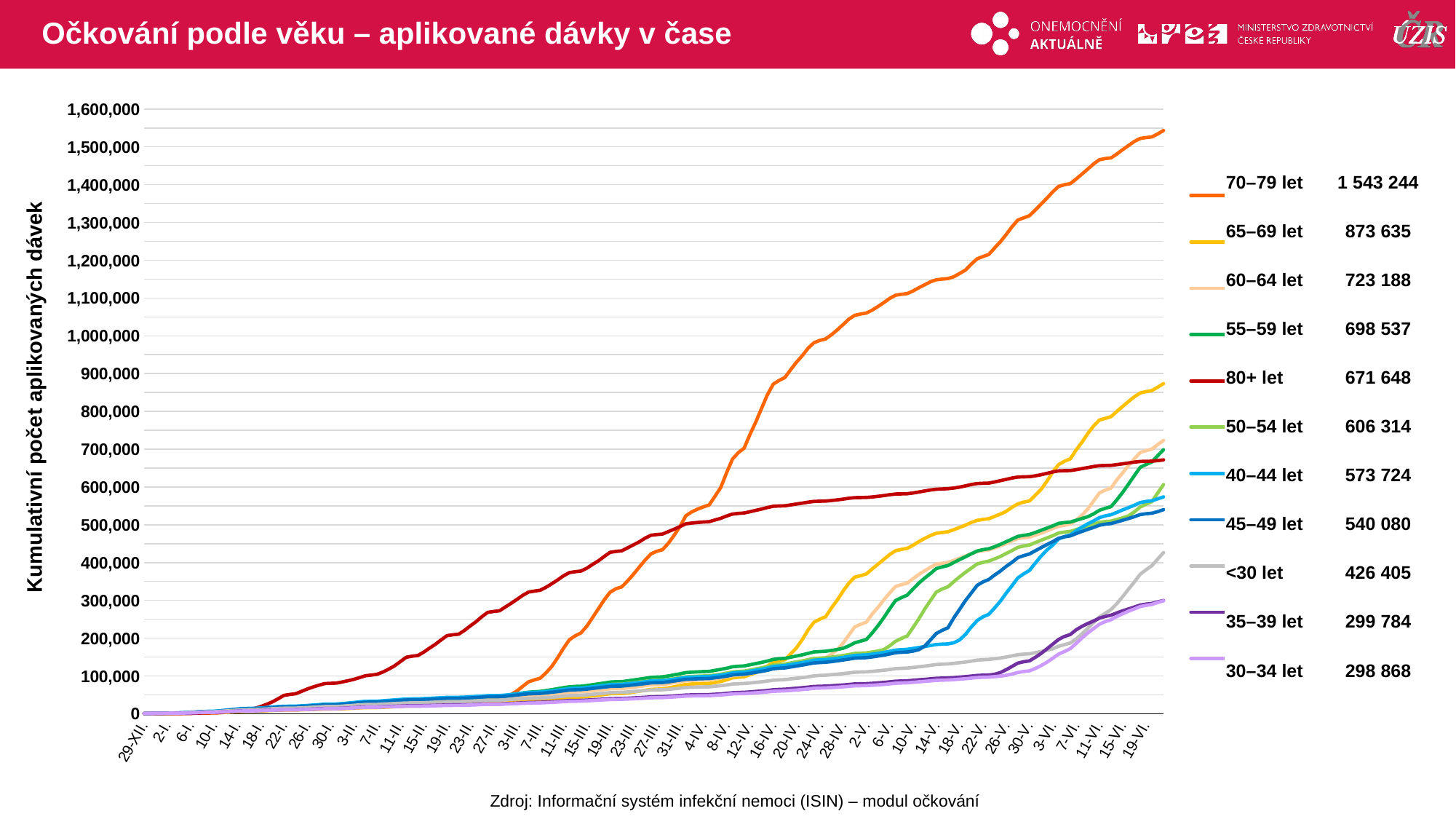

# Očkování podle věku – aplikované dávky v čase

### Chart

| Category | 70–79 | 65–69 | 60–64 | 55–59 | 80+ | 50–54 | 40–44 | 45–49 | <30 | 35–39 | 30–34 |
|---|---|---|---|---|---|---|---|---|---|---|---|
| 29-XII. | 329.0 | 393.0 | 527.0 | 643.0 | 405.0 | 742.0 | 902.0 | 788.0 | 833.0 | 515.0 | 611.0 |
| 30-XII. | 486.0 | 557.0 | 822.0 | 1016.0 | 599.0 | 1108.0 | 1383.0 | 1159.0 | 1252.0 | 763.0 | 869.0 |
| 31-XII. | 597.0 | 618.0 | 907.0 | 1129.0 | 717.0 | 1228.0 | 1538.0 | 1290.0 | 1405.0 | 854.0 | 978.0 |
| 1-I. | 605.0 | 630.0 | 930.0 | 1159.0 | 720.0 | 1261.0 | 1583.0 | 1323.0 | 1426.0 | 874.0 | 995.0 |
| 2-I. | 645.0 | 680.0 | 1037.0 | 1286.0 | 732.0 | 1405.0 | 1784.0 | 1480.0 | 1580.0 | 974.0 | 1098.0 |
| 3-I. | 674.0 | 722.0 | 1100.0 | 1386.0 | 735.0 | 1516.0 | 1933.0 | 1596.0 | 1682.0 | 1038.0 | 1183.0 |
| 4-I. | 805.0 | 916.0 | 1390.0 | 1808.0 | 766.0 | 1929.0 | 2449.0 | 2068.0 | 2041.0 | 1320.0 | 1472.0 |
| 5-I. | 954.0 | 1141.0 | 1728.0 | 2329.0 | 807.0 | 2495.0 | 3090.0 | 2626.0 | 2528.0 | 1690.0 | 1836.0 |
| 6-I. | 1191.0 | 1425.0 | 2190.0 | 2980.0 | 874.0 | 3211.0 | 3924.0 | 3372.0 | 3159.0 | 2121.0 | 2277.0 |
| 7-I. | 1644.0 | 1798.0 | 2858.0 | 3818.0 | 1277.0 | 4134.0 | 4917.0 | 4310.0 | 4017.0 | 2691.0 | 2842.0 |
| 8-I. | 2150.0 | 2248.0 | 3607.0 | 4830.0 | 2137.0 | 5252.0 | 6191.0 | 5492.0 | 4993.0 | 3364.0 | 3506.0 |
| 9-I. | 2329.0 | 2395.0 | 3787.0 | 5044.0 | 2324.0 | 5445.0 | 6396.0 | 5703.0 | 5145.0 | 3509.0 | 3616.0 |
| 10-I. | 2480.0 | 2526.0 | 3929.0 | 5231.0 | 2431.0 | 5632.0 | 6604.0 | 5897.0 | 5296.0 | 3622.0 | 3726.0 |
| 11-I. | 2938.0 | 2988.0 | 4723.0 | 6269.0 | 3067.0 | 6697.0 | 7930.0 | 7073.0 | 6348.0 | 4296.0 | 4391.0 |
| 12-I. | 3838.0 | 3695.0 | 5744.0 | 7539.0 | 4725.0 | 8016.0 | 9501.0 | 8571.0 | 7486.0 | 5187.0 | 5221.0 |
| 13-I. | 5039.0 | 4450.0 | 6715.0 | 8884.0 | 6425.0 | 9445.0 | 10966.0 | 9959.0 | 8515.0 | 6055.0 | 5987.0 |
| 14-I. | 6457.0 | 5328.0 | 7840.0 | 10372.0 | 8713.0 | 10950.0 | 12552.0 | 11452.0 | 9625.0 | 6915.0 | 6762.0 |
| 15-I. | 7691.0 | 6143.0 | 8956.0 | 11753.0 | 11007.0 | 12396.0 | 13965.0 | 12759.0 | 10624.0 | 7667.0 | 7468.0 |
| 16-I. | 8044.0 | 6309.0 | 9138.0 | 11942.0 | 12515.0 | 12608.0 | 14176.0 | 12915.0 | 10762.0 | 7763.0 | 7556.0 |
| 17-I. | 8270.0 | 6421.0 | 9278.0 | 12081.0 | 14167.0 | 12769.0 | 14343.0 | 13070.0 | 10952.0 | 7855.0 | 7678.0 |
| 18-I. | 9266.0 | 7136.0 | 10183.0 | 13113.0 | 18925.0 | 13877.0 | 15560.0 | 14128.0 | 11743.0 | 8471.0 | 8292.0 |
| 19-I. | 10252.0 | 7869.0 | 11085.0 | 14274.0 | 24636.0 | 15021.0 | 16716.0 | 15251.0 | 12489.0 | 9028.0 | 8851.0 |
| 20-I. | 11372.0 | 8565.0 | 12053.0 | 15449.0 | 31232.0 | 16186.0 | 17808.0 | 16321.0 | 13277.0 | 9623.0 | 9389.0 |
| 21-I. | 12520.0 | 9217.0 | 12839.0 | 16520.0 | 39533.0 | 17297.0 | 18894.0 | 17312.0 | 14000.0 | 10156.0 | 9878.0 |
| 22-I. | 13383.0 | 9692.0 | 13407.0 | 17368.0 | 48490.0 | 18096.0 | 19751.0 | 18101.0 | 14571.0 | 10584.0 | 10260.0 |
| 23-I. | 13594.0 | 9793.0 | 13560.0 | 17564.0 | 50970.0 | 18305.0 | 19961.0 | 18274.0 | 14724.0 | 10686.0 | 10356.0 |
| 24-I. | 13726.0 | 9881.0 | 13660.0 | 17697.0 | 52807.0 | 18455.0 | 20127.0 | 18418.0 | 14848.0 | 10760.0 | 10450.0 |
| 25-I. | 14257.0 | 10308.0 | 14200.0 | 18435.0 | 58956.0 | 19162.0 | 20949.0 | 19205.0 | 15498.0 | 11210.0 | 10902.0 |
| 26-I. | 14895.0 | 10882.0 | 14906.0 | 19410.0 | 65319.0 | 20183.0 | 21951.0 | 20134.0 | 16308.0 | 11760.0 | 11437.0 |
| 27-I. | 15477.0 | 11320.0 | 15585.0 | 20362.0 | 70816.0 | 21188.0 | 23012.0 | 21113.0 | 17100.0 | 12321.0 | 11979.0 |
| 28-I. | 16082.0 | 11783.0 | 16359.0 | 21294.0 | 75460.0 | 22186.0 | 24112.0 | 22152.0 | 17987.0 | 13009.0 | 12563.0 |
| 29-I. | 16725.0 | 12317.0 | 17222.0 | 22431.0 | 79801.0 | 23406.0 | 25399.0 | 23441.0 | 18920.0 | 13658.0 | 13214.0 |
| 30-I. | 16858.0 | 12435.0 | 17339.0 | 22577.0 | 80431.0 | 23524.0 | 25531.0 | 23581.0 | 19021.0 | 13727.0 | 13282.0 |
| 31-I. | 17005.0 | 12545.0 | 17445.0 | 22698.0 | 81090.0 | 23654.0 | 25669.0 | 23703.0 | 19137.0 | 13815.0 | 13367.0 |
| 1-II. | 17626.0 | 13071.0 | 18224.0 | 23670.0 | 84032.0 | 24694.0 | 26898.0 | 24763.0 | 20100.0 | 14430.0 | 13998.0 |
| 2-II. | 18480.0 | 13749.0 | 19180.0 | 24882.0 | 87358.0 | 25971.0 | 28307.0 | 26173.0 | 21180.0 | 15256.0 | 14718.0 |
| 3-II. | 19620.0 | 14509.0 | 20145.0 | 26249.0 | 90955.0 | 27368.0 | 29791.0 | 27602.0 | 22204.0 | 16087.0 | 15484.0 |
| 4-II. | 20950.0 | 15389.0 | 21245.0 | 27734.0 | 95733.0 | 28915.0 | 31396.0 | 29130.0 | 23388.0 | 16990.0 | 16318.0 |
| 5-II. | 22094.0 | 16169.0 | 22337.0 | 29035.0 | 100478.0 | 30303.0 | 32781.0 | 30430.0 | 24396.0 | 17729.0 | 16996.0 |
| 6-II. | 22252.0 | 16286.0 | 22479.0 | 29185.0 | 102257.0 | 30459.0 | 32943.0 | 30572.0 | 24515.0 | 17815.0 | 17089.0 |
| 7-II. | 22419.0 | 16375.0 | 22578.0 | 29328.0 | 104364.0 | 30583.0 | 33065.0 | 30704.0 | 24655.0 | 17883.0 | 17166.0 |
| 8-II. | 23365.0 | 17012.0 | 23474.0 | 30397.0 | 110436.0 | 31635.0 | 34260.0 | 31776.0 | 25488.0 | 18505.0 | 17745.0 |
| 9-II. | 24494.0 | 17723.0 | 24318.0 | 31501.0 | 118034.0 | 32696.0 | 35419.0 | 32860.0 | 26201.0 | 19065.0 | 18312.0 |
| 10-II. | 25806.0 | 18442.0 | 25270.0 | 32728.0 | 126772.0 | 33871.0 | 36565.0 | 33991.0 | 26901.0 | 19646.0 | 18804.0 |
| 11-II. | 27520.0 | 19339.0 | 26329.0 | 33973.0 | 137990.0 | 35118.0 | 37807.0 | 35239.0 | 27713.0 | 20316.0 | 19357.0 |
| 12-II. | 28985.0 | 20128.0 | 27213.0 | 35119.0 | 149381.0 | 36276.0 | 38973.0 | 36328.0 | 28495.0 | 20873.0 | 19867.0 |
| 13-II. | 29328.0 | 20262.0 | 27357.0 | 35310.0 | 152296.0 | 36461.0 | 39135.0 | 36471.0 | 28638.0 | 20942.0 | 19941.0 |
| 14-II. | 29414.0 | 20326.0 | 27413.0 | 35390.0 | 154090.0 | 36545.0 | 39184.0 | 36517.0 | 28674.0 | 20971.0 | 19965.0 |
| 15-II. | 30362.0 | 20834.0 | 28007.0 | 36111.0 | 162985.0 | 37308.0 | 39971.0 | 37240.0 | 29280.0 | 21384.0 | 20385.0 |
| 16-II. | 31573.0 | 21426.0 | 28622.0 | 36863.0 | 173565.0 | 38098.0 | 40750.0 | 37913.0 | 29969.0 | 21775.0 | 20743.0 |
| 17-II. | 32858.0 | 22023.0 | 29301.0 | 37761.0 | 183726.0 | 39004.0 | 41530.0 | 38686.0 | 30654.0 | 22204.0 | 21155.0 |
| 18-II. | 34213.0 | 22805.0 | 30133.0 | 38721.0 | 195486.0 | 39950.0 | 42411.0 | 39542.0 | 31272.0 | 22687.0 | 21599.0 |
| 19-II. | 35487.0 | 23419.0 | 30777.0 | 39618.0 | 206645.0 | 40854.0 | 43258.0 | 40369.0 | 31982.0 | 23159.0 | 22023.0 |
| 20-II. | 35623.0 | 23500.0 | 30863.0 | 39709.0 | 208858.0 | 40944.0 | 43345.0 | 40469.0 | 32071.0 | 23218.0 | 22083.0 |
| 21-II. | 35688.0 | 23534.0 | 30905.0 | 39753.0 | 210484.0 | 40992.0 | 43369.0 | 40536.0 | 32094.0 | 23236.0 | 22106.0 |
| 22-II. | 36554.0 | 23994.0 | 31459.0 | 40453.0 | 220485.0 | 41669.0 | 44012.0 | 41105.0 | 32703.0 | 23571.0 | 22525.0 |
| 23-II. | 37593.0 | 24633.0 | 32139.0 | 41284.0 | 232445.0 | 42564.0 | 44903.0 | 41909.0 | 33417.0 | 24096.0 | 23016.0 |
| 24-II. | 38987.0 | 25343.0 | 32977.0 | 42229.0 | 243625.0 | 43496.0 | 45774.0 | 42755.0 | 34174.0 | 24563.0 | 23556.0 |
| 25-II. | 40649.0 | 26128.0 | 33848.0 | 43295.0 | 256953.0 | 44564.0 | 46839.0 | 43825.0 | 35048.0 | 25204.0 | 24159.0 |
| 26-II. | 42604.0 | 26941.0 | 34710.0 | 44361.0 | 268333.0 | 45557.0 | 47864.0 | 44770.0 | 35962.0 | 25741.0 | 24729.0 |
| 27-II. | 42924.0 | 27019.0 | 34803.0 | 44478.0 | 270568.0 | 45667.0 | 48012.0 | 44881.0 | 36104.0 | 25805.0 | 24810.0 |
| 28-II. | 43065.0 | 27089.0 | 34935.0 | 44685.0 | 272223.0 | 45829.0 | 48135.0 | 45006.0 | 36204.0 | 25850.0 | 24885.0 |
| 1-III. | 45725.0 | 28131.0 | 36383.0 | 46367.0 | 282173.0 | 47014.0 | 49351.0 | 46149.0 | 36971.0 | 26505.0 | 25489.0 |
| 2-III. | 51068.0 | 29676.0 | 39084.0 | 49569.0 | 292040.0 | 48808.0 | 51004.0 | 47700.0 | 37906.0 | 27277.0 | 26182.0 |
| 3-III. | 60244.0 | 31321.0 | 41457.0 | 52255.0 | 302387.0 | 50744.0 | 52883.0 | 49504.0 | 38962.0 | 28135.0 | 26954.0 |
| 4-III. | 72541.0 | 33074.0 | 43999.0 | 54729.0 | 313170.0 | 52482.0 | 54512.0 | 51129.0 | 39819.0 | 28951.0 | 27540.0 |
| 5-III. | 84481.0 | 34488.0 | 45903.0 | 56957.0 | 321986.0 | 54154.0 | 56102.0 | 52624.0 | 40770.0 | 29699.0 | 28246.0 |
| 6-III. | 89453.0 | 35068.0 | 46726.0 | 58077.0 | 324512.0 | 54900.0 | 56656.0 | 53155.0 | 41124.0 | 29981.0 | 28482.0 |
| 7-III. | 94087.0 | 35716.0 | 47400.0 | 58968.0 | 326746.0 | 55646.0 | 57283.0 | 53772.0 | 41506.0 | 30259.0 | 28699.0 |
| 8-III. | 108104.0 | 36889.0 | 49244.0 | 61218.0 | 334551.0 | 57286.0 | 58747.0 | 55137.0 | 42384.0 | 30984.0 | 29353.0 |
| 9-III. | 125568.0 | 38293.0 | 51355.0 | 63691.0 | 344027.0 | 59592.0 | 60591.0 | 57086.0 | 43522.0 | 31825.0 | 30119.0 |
| 10-III. | 148253.0 | 39795.0 | 53258.0 | 66295.0 | 354215.0 | 61460.0 | 62385.0 | 58675.0 | 44905.0 | 32800.0 | 30981.0 |
| 11-III. | 173212.0 | 41622.0 | 55353.0 | 68941.0 | 364895.0 | 63648.0 | 64473.0 | 60670.0 | 46461.0 | 33876.0 | 32022.0 |
| 12-III. | 195636.0 | 43483.0 | 57041.0 | 71282.0 | 373418.0 | 65665.0 | 66684.0 | 62594.0 | 47926.0 | 34830.0 | 32901.0 |
| 13-III. | 206105.0 | 43947.0 | 57643.0 | 72237.0 | 375807.0 | 66436.0 | 67348.0 | 63394.0 | 48361.0 | 35125.0 | 33118.0 |
| 14-III. | 213750.0 | 44270.0 | 58010.0 | 72875.0 | 377460.0 | 67055.0 | 67865.0 | 63852.0 | 48727.0 | 35348.0 | 33311.0 |
| 15-III. | 231631.0 | 45598.0 | 59164.0 | 74473.0 | 385032.0 | 68437.0 | 69409.0 | 65157.0 | 49990.0 | 36027.0 | 34023.0 |
| 16-III. | 254501.0 | 47359.0 | 60863.0 | 76866.0 | 395122.0 | 70735.0 | 71506.0 | 67073.0 | 51407.0 | 36978.0 | 35000.0 |
| 17-III. | 277820.0 | 49102.0 | 62474.0 | 79103.0 | 404703.0 | 72775.0 | 73278.0 | 68762.0 | 52787.0 | 37862.0 | 35900.0 |
| 18-III. | 301597.0 | 50930.0 | 64025.0 | 81299.0 | 416148.0 | 74907.0 | 75033.0 | 70444.0 | 54096.0 | 38809.0 | 36752.0 |
| 19-III. | 321438.0 | 52984.0 | 65917.0 | 83778.0 | 427087.0 | 77160.0 | 77072.0 | 72335.0 | 55738.0 | 39881.0 | 37638.0 |
| 20-III. | 330726.0 | 53445.0 | 66345.0 | 84636.0 | 429476.0 | 78161.0 | 77675.0 | 72872.0 | 56303.0 | 40210.0 | 37940.0 |
| 21-III. | 335585.0 | 53627.0 | 66538.0 | 84980.0 | 431090.0 | 78582.0 | 77951.0 | 73170.0 | 56585.0 | 40343.0 | 38118.0 |
| 22-III. | 351367.0 | 55339.0 | 68189.0 | 87013.0 | 438854.0 | 80329.0 | 79432.0 | 74654.0 | 57575.0 | 41029.0 | 38803.0 |
| 23-III. | 368974.0 | 57287.0 | 69955.0 | 89245.0 | 446755.0 | 82125.0 | 80944.0 | 76213.0 | 58782.0 | 41837.0 | 39549.0 |
| 24-III. | 387804.0 | 59657.0 | 72012.0 | 91509.0 | 454724.0 | 83959.0 | 82701.0 | 77935.0 | 60011.0 | 42655.0 | 40434.0 |
| 25-III. | 406344.0 | 61981.0 | 74111.0 | 93713.0 | 464460.0 | 85735.0 | 84560.0 | 79728.0 | 61299.0 | 43533.0 | 41243.0 |
| 26-III. | 422717.0 | 64425.0 | 76238.0 | 96139.0 | 472194.0 | 87859.0 | 86808.0 | 81743.0 | 62893.0 | 44677.0 | 42305.0 |
| 27-III. | 429785.0 | 64998.0 | 76733.0 | 96926.0 | 474068.0 | 88367.0 | 87280.0 | 82129.0 | 63256.0 | 44951.0 | 42537.0 |
| 28-III. | 434002.0 | 65643.0 | 77180.0 | 97600.0 | 475406.0 | 88847.0 | 87726.0 | 82627.0 | 63541.0 | 45163.0 | 42731.0 |
| 29-III. | 451022.0 | 68287.0 | 79510.0 | 99962.0 | 481918.0 | 90564.0 | 89453.0 | 84306.0 | 64616.0 | 46042.0 | 43530.0 |
| 30-III. | 472070.0 | 71194.0 | 82168.0 | 102721.0 | 488283.0 | 92950.0 | 91461.0 | 86639.0 | 66065.0 | 47028.0 | 44467.0 |
| 31-III. | 495631.0 | 74184.0 | 84682.0 | 105601.0 | 495225.0 | 95109.0 | 93565.0 | 88726.0 | 67719.0 | 48133.0 | 45505.0 |
| 1-IV. | 523495.0 | 77624.0 | 87573.0 | 108798.0 | 502455.0 | 97638.0 | 96044.0 | 91014.0 | 69567.0 | 49456.0 | 46741.0 |
| 2-IV. | 533881.0 | 78640.0 | 88352.0 | 109928.0 | 504501.0 | 98544.0 | 96944.0 | 91760.0 | 70121.0 | 49869.0 | 47103.0 |
| 3-IV. | 541319.0 | 79282.0 | 89039.0 | 110789.0 | 505989.0 | 99244.0 | 97586.0 | 92396.0 | 70614.0 | 50202.0 | 47391.0 |
| 4-IV. | 547145.0 | 79698.0 | 89465.0 | 111492.0 | 507320.0 | 99809.0 | 98124.0 | 92920.0 | 70913.0 | 50423.0 | 47577.0 |
| 5-IV. | 552337.0 | 80068.0 | 89896.0 | 111970.0 | 508223.0 | 100325.0 | 98522.0 | 93255.0 | 71195.0 | 50623.0 | 47765.0 |
| 6-IV. | 575367.0 | 82436.0 | 92167.0 | 114710.0 | 512628.0 | 102570.0 | 100410.0 | 95178.0 | 72812.0 | 51592.0 | 48716.0 |
| 7-IV. | 598882.0 | 85341.0 | 94396.0 | 117397.0 | 517039.0 | 104763.0 | 102166.0 | 97050.0 | 74094.0 | 52436.0 | 49573.0 |
| 8-IV. | 637849.0 | 89898.0 | 97535.0 | 120428.0 | 523189.0 | 107462.0 | 104718.0 | 99464.0 | 76031.0 | 53841.0 | 50793.0 |
| 9-IV. | 673419.0 | 94779.0 | 100895.0 | 124159.0 | 528218.0 | 110653.0 | 107798.0 | 102608.0 | 78530.0 | 55441.0 | 52423.0 |
| 10-IV. | 690694.0 | 96654.0 | 102129.0 | 125654.0 | 530003.0 | 111925.0 | 109362.0 | 103872.0 | 79373.0 | 56285.0 | 52970.0 |
| 11-IV. | 702733.0 | 97690.0 | 102838.0 | 126483.0 | 531072.0 | 112813.0 | 110187.0 | 104610.0 | 79974.0 | 56649.0 | 53294.0 |
| 12-IV. | 738464.0 | 103075.0 | 106054.0 | 129527.0 | 534506.0 | 115444.0 | 112559.0 | 106914.0 | 81440.0 | 57761.0 | 54261.0 |
| 13-IV. | 771649.0 | 108456.0 | 109144.0 | 132646.0 | 538115.0 | 118568.0 | 115323.0 | 109562.0 | 82947.0 | 58953.0 | 55368.0 |
| 14-IV. | 808029.0 | 115332.0 | 112451.0 | 135718.0 | 541542.0 | 121558.0 | 117781.0 | 112155.0 | 84436.0 | 60096.0 | 56426.0 |
| 15-IV. | 843866.0 | 125959.0 | 116524.0 | 139374.0 | 545605.0 | 124708.0 | 120819.0 | 114994.0 | 86419.0 | 61500.0 | 57767.0 |
| 16-IV. | 872086.0 | 135594.0 | 121167.0 | 143752.0 | 548932.0 | 128712.0 | 125037.0 | 119057.0 | 88722.0 | 63452.0 | 59376.0 |
| 17-IV. | 881837.0 | 140077.0 | 122456.0 | 145574.0 | 549649.0 | 130533.0 | 126465.0 | 120349.0 | 89614.0 | 64286.0 | 60017.0 |
| 18-IV. | 889589.0 | 142825.0 | 123306.0 | 146508.0 | 550189.0 | 131395.0 | 127515.0 | 121216.0 | 90354.0 | 64897.0 | 60526.0 |
| 19-IV. | 910344.0 | 158369.0 | 126821.0 | 149642.0 | 552516.0 | 134367.0 | 130328.0 | 123745.0 | 92150.0 | 66271.0 | 61696.0 |
| 20-IV. | 930312.0 | 174402.0 | 130367.0 | 152754.0 | 554953.0 | 137092.0 | 132789.0 | 126203.0 | 93791.0 | 67542.0 | 62787.0 |
| 21-IV. | 947727.0 | 196284.0 | 134325.0 | 155969.0 | 557245.0 | 139806.0 | 135225.0 | 128724.0 | 95527.0 | 68851.0 | 64057.0 |
| 22-IV. | 967523.0 | 222024.0 | 138856.0 | 159784.0 | 559859.0 | 142948.0 | 138223.0 | 131495.0 | 97684.0 | 70304.0 | 65463.0 |
| 23-IV. | 981765.0 | 242085.0 | 143329.0 | 163476.0 | 561732.0 | 146283.0 | 141685.0 | 134370.0 | 100247.0 | 72187.0 | 67285.0 |
| 24-IV. | 987852.0 | 250234.0 | 145237.0 | 164424.0 | 562309.0 | 147187.0 | 142641.0 | 135382.0 | 101250.0 | 72680.0 | 67812.0 |
| 25-IV. | 991835.0 | 256638.0 | 148188.0 | 165280.0 | 562656.0 | 147896.0 | 143381.0 | 136243.0 | 101846.0 | 73048.0 | 68258.0 |
| 26-IV. | 1002822.0 | 280139.0 | 157053.0 | 167539.0 | 564166.0 | 149642.0 | 145089.0 | 137925.0 | 103274.0 | 74048.0 | 69183.0 |
| 27-IV. | 1015772.0 | 300784.0 | 169684.0 | 169997.0 | 565862.0 | 151640.0 | 146830.0 | 139919.0 | 104603.0 | 74975.0 | 70106.0 |
| 28-IV. | 1029627.0 | 324500.0 | 186484.0 | 173153.0 | 567825.0 | 154089.0 | 148966.0 | 142125.0 | 106207.0 | 76073.0 | 71223.0 |
| 29-IV. | 1044285.0 | 345614.0 | 208567.0 | 179616.0 | 570160.0 | 156663.0 | 151582.0 | 144479.0 | 107869.0 | 77431.0 | 72486.0 |
| 30-IV. | 1054145.0 | 361445.0 | 229739.0 | 187743.0 | 571610.0 | 159489.0 | 154338.0 | 147068.0 | 109868.0 | 78841.0 | 73802.0 |
| 1-V. | 1057705.0 | 365246.0 | 236564.0 | 192066.0 | 571974.0 | 160295.0 | 155091.0 | 147745.0 | 110352.0 | 79207.0 | 74121.0 |
| 2-V. | 1060282.0 | 369997.0 | 242346.0 | 196378.0 | 572326.0 | 161018.0 | 155698.0 | 148346.0 | 110845.0 | 79524.0 | 74429.0 |
| 3-V. | 1067933.0 | 383117.0 | 263869.0 | 213689.0 | 573502.0 | 163319.0 | 157573.0 | 150326.0 | 112140.0 | 80487.0 | 75363.0 |
| 4-V. | 1077664.0 | 395812.0 | 281639.0 | 232970.0 | 575282.0 | 166000.0 | 159856.0 | 152569.0 | 113539.0 | 81575.0 | 76393.0 |
| 5-V. | 1088081.0 | 408541.0 | 301502.0 | 254664.0 | 577176.0 | 169827.0 | 162125.0 | 155081.0 | 115191.0 | 82857.0 | 77610.0 |
| 6-V. | 1099094.0 | 421295.0 | 319584.0 | 277490.0 | 579501.0 | 179669.0 | 165116.0 | 158132.0 | 116980.0 | 84316.0 | 78966.0 |
| 7-V. | 1107447.0 | 431249.0 | 336651.0 | 299568.0 | 581330.0 | 191757.0 | 168381.0 | 161492.0 | 119325.0 | 86011.0 | 80678.0 |
| 8-V. | 1109924.0 | 434753.0 | 341489.0 | 307172.0 | 581707.0 | 199199.0 | 169500.0 | 162563.0 | 120135.0 | 86622.0 | 81305.0 |
| 9-V. | 1111685.0 | 437391.0 | 345503.0 | 313821.0 | 582073.0 | 205579.0 | 170344.0 | 163320.0 | 120772.0 | 87053.0 | 81803.0 |
| 10-V. | 1118688.0 | 445893.0 | 357175.0 | 329892.0 | 584070.0 | 228106.0 | 172753.0 | 165678.0 | 122429.0 | 88449.0 | 83053.0 |
| 11-V. | 1127153.0 | 455325.0 | 368585.0 | 345577.0 | 586718.0 | 250917.0 | 175331.0 | 169583.0 | 124193.0 | 89789.0 | 84412.0 |
| 12-V. | 1135098.0 | 463795.0 | 378394.0 | 358942.0 | 589347.0 | 276828.0 | 177853.0 | 178710.0 | 125973.0 | 90989.0 | 85679.0 |
| 13-V. | 1142970.0 | 471589.0 | 387499.0 | 370956.0 | 591982.0 | 299538.0 | 180574.0 | 195369.0 | 128055.0 | 92380.0 | 86991.0 |
| 14-V. | 1148212.0 | 477295.0 | 395549.0 | 384127.0 | 594026.0 | 321892.0 | 183200.0 | 212258.0 | 130058.0 | 93709.0 | 88342.0 |
| 15-V. | 1150045.0 | 479642.0 | 398231.0 | 388491.0 | 594788.0 | 329810.0 | 184101.0 | 220564.0 | 131122.0 | 94258.0 | 88905.0 |
| 16-V. | 1151414.0 | 481432.0 | 400251.0 | 392067.0 | 595407.0 | 335800.0 | 184760.0 | 227486.0 | 131746.0 | 94615.0 | 89303.0 |
| 17-V. | 1156269.0 | 486907.0 | 405684.0 | 399953.0 | 597141.0 | 349330.0 | 187788.0 | 253517.0 | 133256.0 | 95627.0 | 90274.0 |
| 18-V. | 1164980.0 | 492849.0 | 411536.0 | 407779.0 | 599652.0 | 362186.0 | 195238.0 | 276270.0 | 135042.0 | 96806.0 | 91463.0 |
| 19-V. | 1173825.0 | 498989.0 | 417311.0 | 415410.0 | 602815.0 | 374232.0 | 209848.0 | 299339.0 | 136827.0 | 98067.0 | 92693.0 |
| 20-V. | 1189594.0 | 505967.0 | 423527.0 | 423029.0 | 606479.0 | 385127.0 | 229267.0 | 319206.0 | 139214.0 | 99560.0 | 94115.0 |
| 21-V. | 1203675.0 | 511537.0 | 429129.0 | 430533.0 | 609060.0 | 396260.0 | 246359.0 | 339518.0 | 141829.0 | 101321.0 | 95886.0 |
| 22-V. | 1209774.0 | 514071.0 | 431696.0 | 434078.0 | 609729.0 | 400486.0 | 256482.0 | 348653.0 | 142804.0 | 101924.0 | 96460.0 |
| 23-V. | 1215166.0 | 515968.0 | 433487.0 | 436527.0 | 610206.0 | 403738.0 | 262877.0 | 355161.0 | 143577.0 | 102374.0 | 96875.0 |
| 24-V. | 1232317.0 | 522130.0 | 438419.0 | 441732.0 | 613121.0 | 409683.0 | 279716.0 | 366885.0 | 145459.0 | 104357.0 | 98210.0 |
| 25-V. | 1248937.0 | 528341.0 | 444124.0 | 448237.0 | 616686.0 | 416095.0 | 297727.0 | 377500.0 | 147486.0 | 109005.0 | 99530.0 |
| 26-V. | 1268132.0 | 535607.0 | 450369.0 | 455115.0 | 620121.0 | 424138.0 | 319294.0 | 390017.0 | 150068.0 | 116564.0 | 101581.0 |
| 27-V. | 1288716.0 | 546232.0 | 457123.0 | 462216.0 | 623594.0 | 431764.0 | 338792.0 | 400725.0 | 152963.0 | 125225.0 | 104878.0 |
| 28-V. | 1306380.0 | 555123.0 | 463548.0 | 469286.0 | 626291.0 | 440143.0 | 359448.0 | 413003.0 | 156337.0 | 133969.0 | 109143.0 |
| 29-V. | 1312189.0 | 559942.0 | 465584.0 | 472158.0 | 626794.0 | 443784.0 | 370113.0 | 418275.0 | 157631.0 | 137558.0 | 111730.0 |
| 30-V. | 1317839.0 | 563024.0 | 467113.0 | 474225.0 | 627283.0 | 446527.0 | 379266.0 | 422744.0 | 158664.0 | 139849.0 | 113451.0 |
| 31-V. | 1332999.0 | 578095.0 | 472353.0 | 479678.0 | 629420.0 | 452780.0 | 398682.0 | 431231.0 | 161543.0 | 149293.0 | 119846.0 |
| 1-VI. | 1348706.0 | 593796.0 | 477955.0 | 485369.0 | 632398.0 | 458986.0 | 417144.0 | 439527.0 | 164633.0 | 159540.0 | 127286.0 |
| 2-VI. | 1364341.0 | 615163.0 | 483918.0 | 491222.0 | 636079.0 | 465215.0 | 433310.0 | 447709.0 | 168047.0 | 171809.0 | 136481.0 |
| 3-VI. | 1381144.0 | 639841.0 | 490023.0 | 497144.0 | 639768.0 | 471211.0 | 446246.0 | 455282.0 | 171755.0 | 184183.0 | 146796.0 |
| 4-VI. | 1395286.0 | 659350.0 | 496010.0 | 503609.0 | 642465.0 | 478127.0 | 462434.0 | 464295.0 | 178549.0 | 196661.0 | 157874.0 |
| 5-VI. | 1399789.0 | 667980.0 | 498688.0 | 505800.0 | 643079.0 | 480616.0 | 468758.0 | 468077.0 | 182738.0 | 204461.0 | 164547.0 |
| 6-VI. | 1402650.0 | 674347.0 | 501961.0 | 507174.0 | 643412.0 | 482306.0 | 473072.0 | 470507.0 | 187182.0 | 209560.0 | 172435.0 |
| 7-VI. | 1414874.0 | 697822.0 | 511869.0 | 511872.0 | 645735.0 | 487179.0 | 483968.0 | 476624.0 | 197509.0 | 221944.0 | 185973.0 |
| 8-VI. | 1427913.0 | 718314.0 | 525003.0 | 516487.0 | 648556.0 | 491988.0 | 493659.0 | 482357.0 | 211250.0 | 231162.0 | 200235.0 |
| 9-VI. | 1441127.0 | 741259.0 | 541651.0 | 521310.0 | 651275.0 | 496813.0 | 502331.0 | 487785.0 | 225795.0 | 238672.0 | 213654.0 |
| 10-VI. | 1454811.0 | 761443.0 | 562923.0 | 528745.0 | 654169.0 | 501183.0 | 510123.0 | 492882.0 | 241375.0 | 245331.0 | 225209.0 |
| 11-VI. | 1465894.0 | 777260.0 | 584196.0 | 538315.0 | 656332.0 | 506388.0 | 518836.0 | 498848.0 | 256050.0 | 253054.0 | 236991.0 |
| 12-VI. | 1468967.0 | 781535.0 | 591533.0 | 543444.0 | 656853.0 | 508395.0 | 523557.0 | 501588.0 | 265907.0 | 257348.0 | 243618.0 |
| 13-VI. | 1470677.0 | 786184.0 | 597239.0 | 548020.0 | 657158.0 | 509678.0 | 526481.0 | 503164.0 | 275599.0 | 260823.0 | 248621.0 |
| 14-VI. | 1481087.0 | 800064.0 | 619148.0 | 566125.0 | 659106.0 | 513928.0 | 532791.0 | 507501.0 | 291385.0 | 266804.0 | 257372.0 |
| 15-VI. | 1492514.0 | 813308.0 | 637238.0 | 585862.0 | 661334.0 | 518340.0 | 539309.0 | 511916.0 | 309951.0 | 272321.0 | 264542.0 |
| 16-VI. | 1503604.0 | 826331.0 | 656894.0 | 607545.0 | 663462.0 | 523537.0 | 545381.0 | 516499.0 | 329661.0 | 277285.0 | 271430.0 |
| 17-VI. | 1514324.0 | 838765.0 | 674318.0 | 629949.0 | 665765.0 | 534000.0 | 551682.0 | 521381.0 | 348584.0 | 282287.0 | 277185.0 |
| 18-VI. | 1522224.0 | 848745.0 | 691197.0 | 651886.0 | 667430.0 | 546802.0 | 558674.0 | 526945.0 | 368892.0 | 287475.0 | 283543.0 |
| 19-VI. | 1524554.0 | 852358.0 | 696104.0 | 659482.0 | 667858.0 | 554477.0 | 561606.0 | 529156.0 | 380871.0 | 290084.0 | 286694.0 |
| 20-VI. | 1526180.0 | 855085.0 | 700169.0 | 666121.0 | 668104.0 | 561016.0 | 563387.0 | 530578.0 | 391625.0 | 291730.0 | 289133.0 |
| 21-VI. | 1534031.0 | 864147.0 | 712081.0 | 682625.0 | 669687.0 | 583783.0 | 568630.0 | 534727.0 | 409101.0 | 295841.0 | 294292.0 |
| 22-VI. | 1543244.0 | 873635.0 | 723188.0 | 698537.0 | 671648.0 | 606314.0 | 573724.0 | 540080.0 | 426405.0 | 299784.0 | 298868.0 |
| 70–79 let | 1 543 244 |
| --- | --- |
| 65–69 let | 873 635 |
| 60–64 let | 723 188 |
| 55–59 let | 698 537 |
| 80+ let | 671 648 |
| 50–54 let | 606 314 |
| 40–44 let | 573 724 |
| 45–49 let | 540 080 |
| <30 let | 426 405 |
| 35–39 let | 299 784 |
| 30–34 let | 298 868 |
Kumulativní počet aplikovaných dávek
Zdroj: Informační systém infekční nemoci (ISIN) – modul očkování